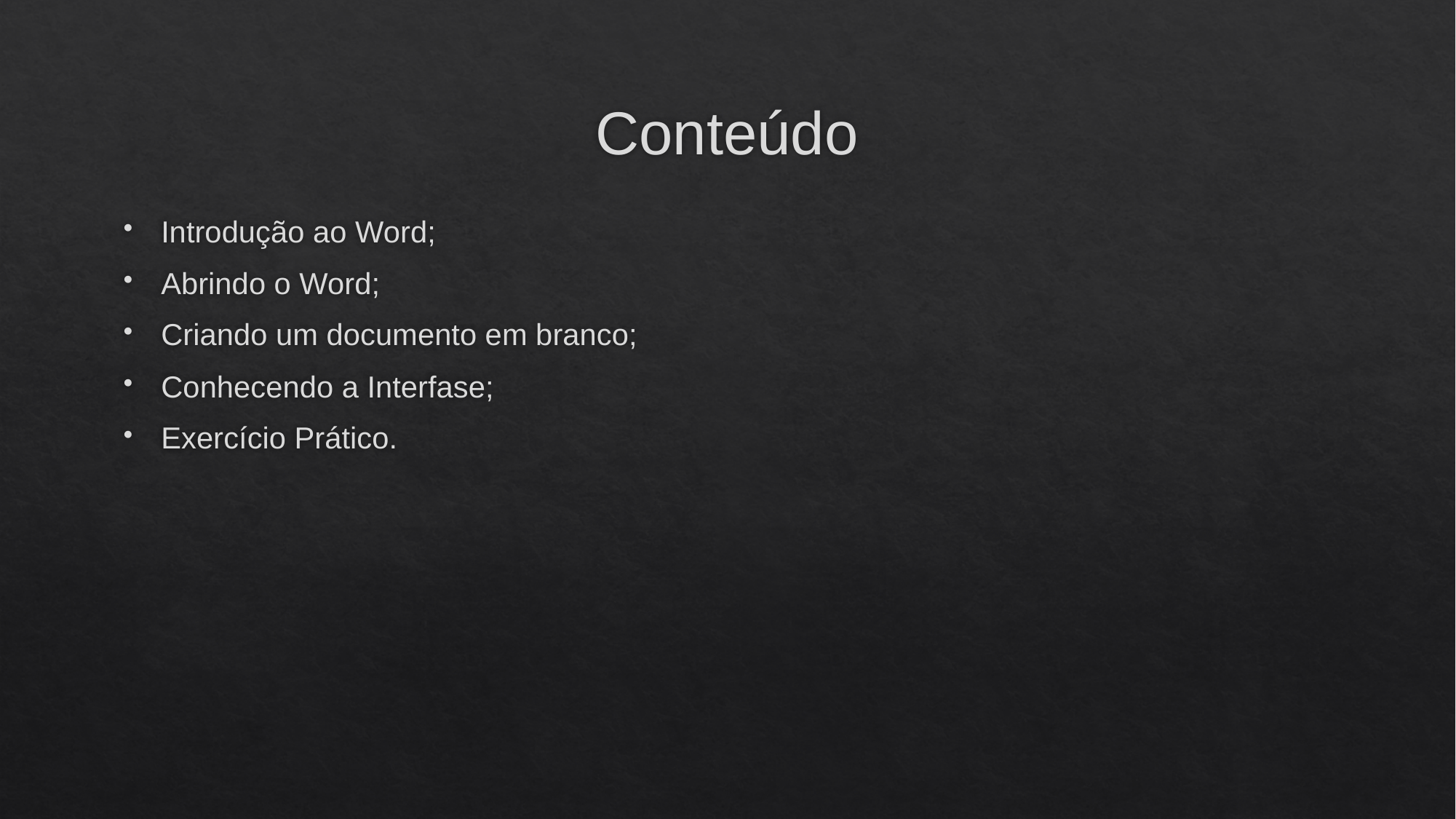

# Conteúdo
Introdução ao Word;
Abrindo o Word;
Criando um documento em branco;
Conhecendo a Interfase;
Exercício Prático.